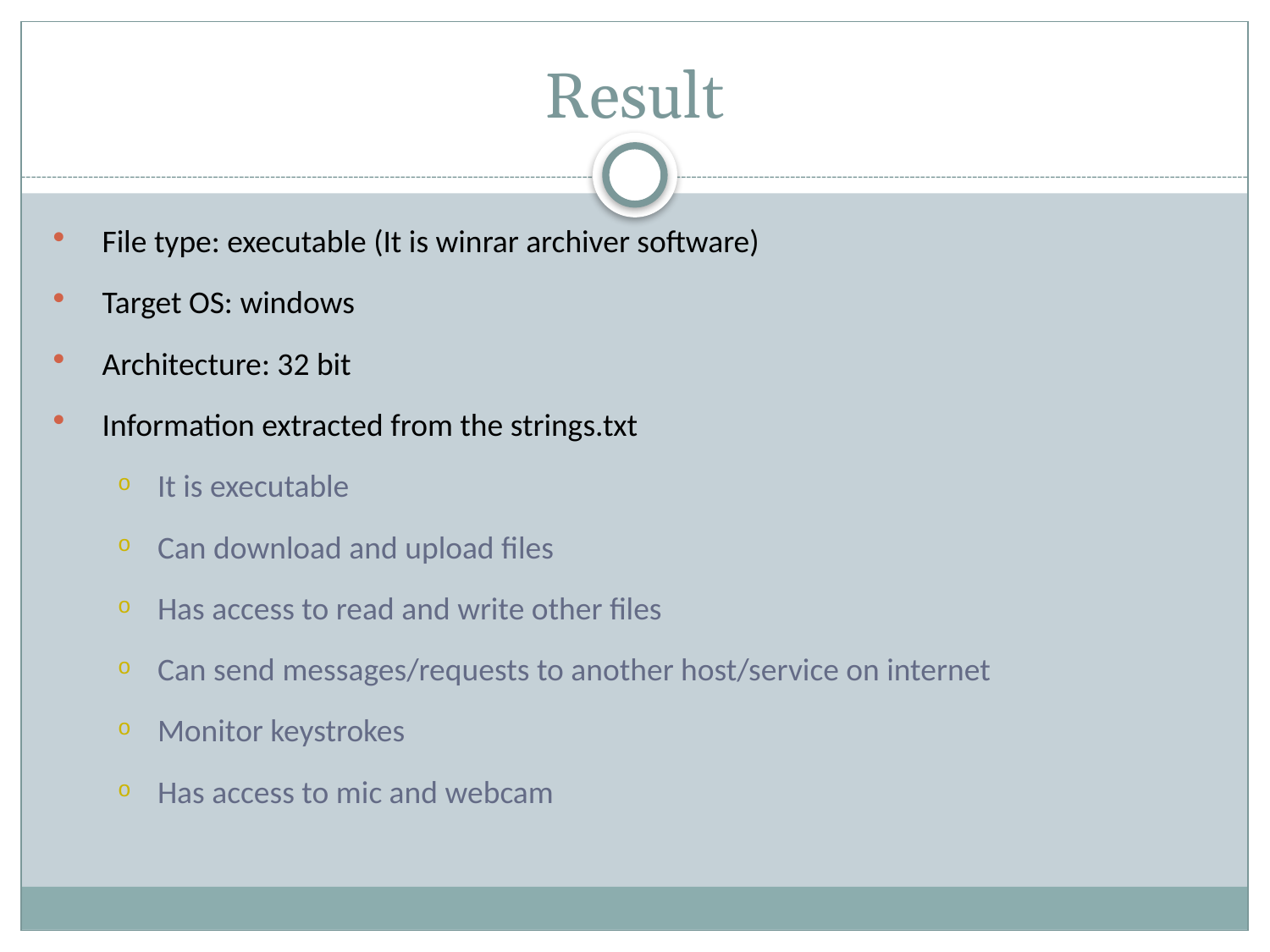

# Result
File type: executable (It is winrar archiver software)
Target OS: windows
Architecture: 32 bit
Information extracted from the strings.txt
It is executable
Can download and upload files
Has access to read and write other files
Can send messages/requests to another host/service on internet
Monitor keystrokes
Has access to mic and webcam